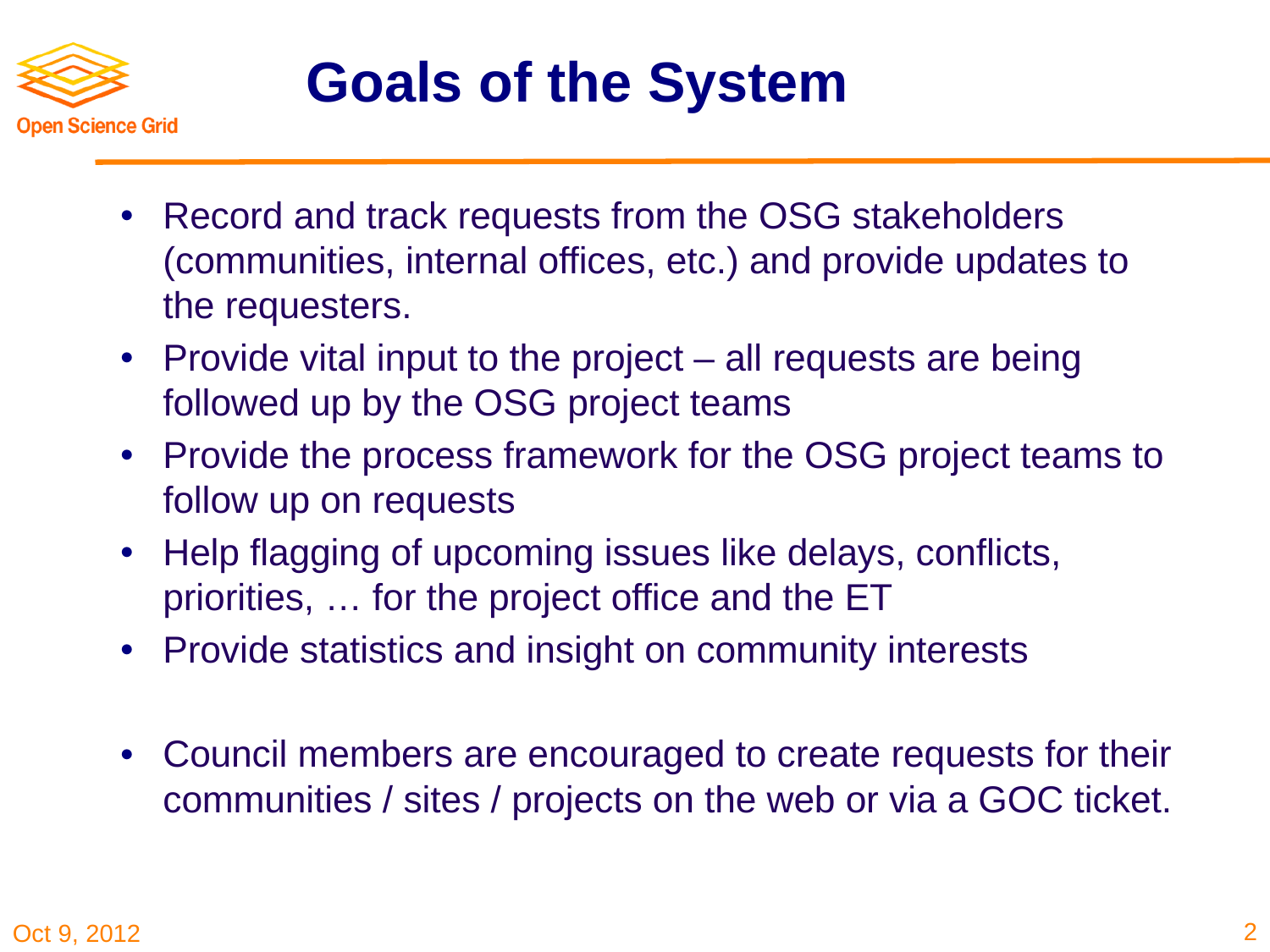

# Goals of the System
Record and track requests from the OSG stakeholders (communities, internal offices, etc.) and provide updates to the requesters.
Provide vital input to the project – all requests are being followed up by the OSG project teams
Provide the process framework for the OSG project teams to follow up on requests
Help flagging of upcoming issues like delays, conflicts, priorities, … for the project office and the ET
Provide statistics and insight on community interests

Council members are encouraged to create requests for their communities / sites / projects on the web or via a GOC ticket.
2